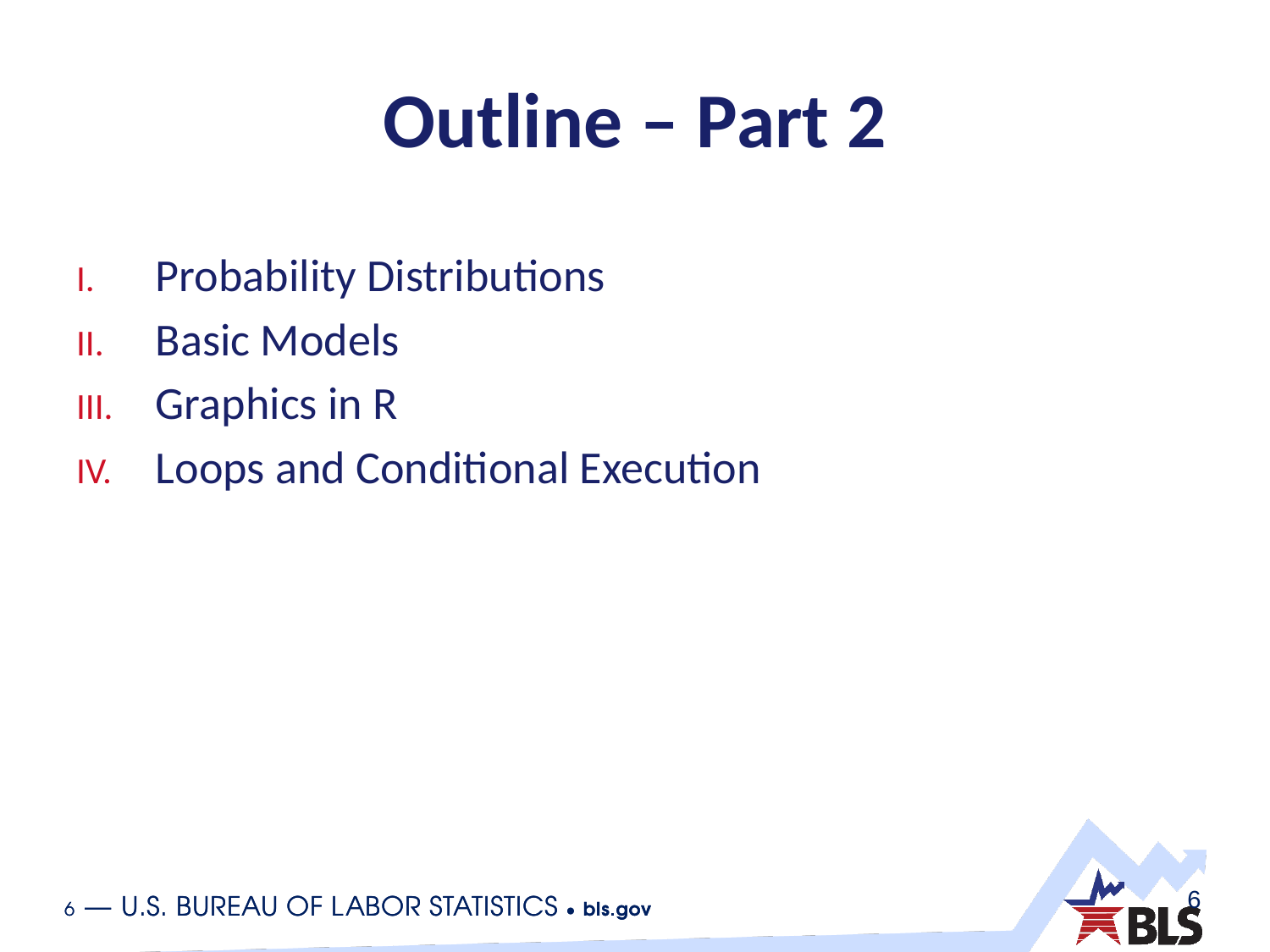

# Outline – Part 2
Probability Distributions
Basic Models
Graphics in R
Loops and Conditional Execution

6